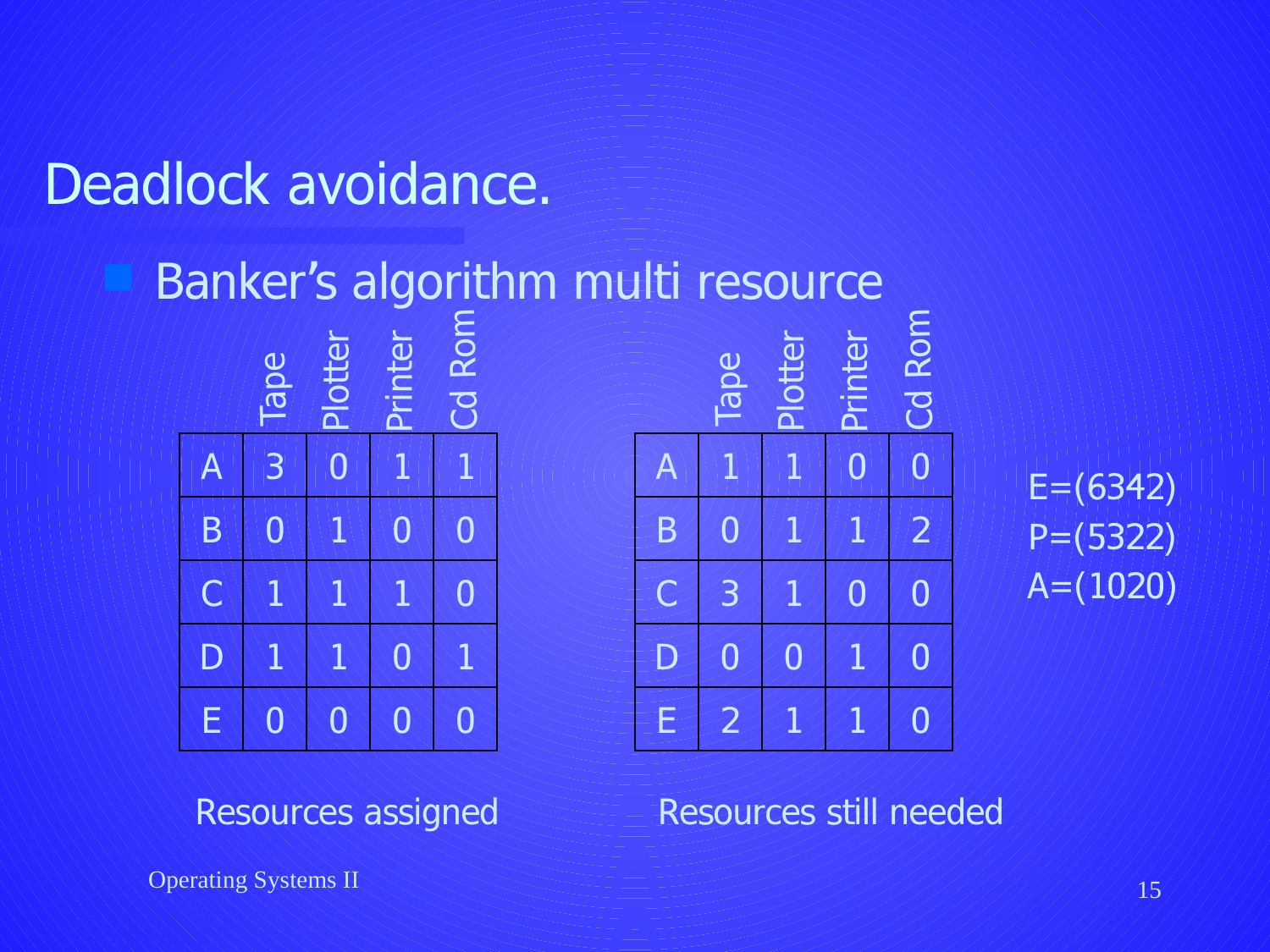

# Deadlock avoidance.
Banker’s algorithm multi resource
Cd Rom
Cd Rom
Plotter
Plotter
Printer
Printer
Tape
Tape
A
3
0
1
1
A
1
1
0
0
E=(6342)
P=(5322)
A=(1020)
B
0
1
0
0
B
0
1
1
2

C
1
1
1
0
C
3
1
0
0
D
1
1
0
1
D
0
0
1
0
E
0
0
0
0
E
2
1
1
0
Resources assigned
Resources still needed
Operating Systems II
15